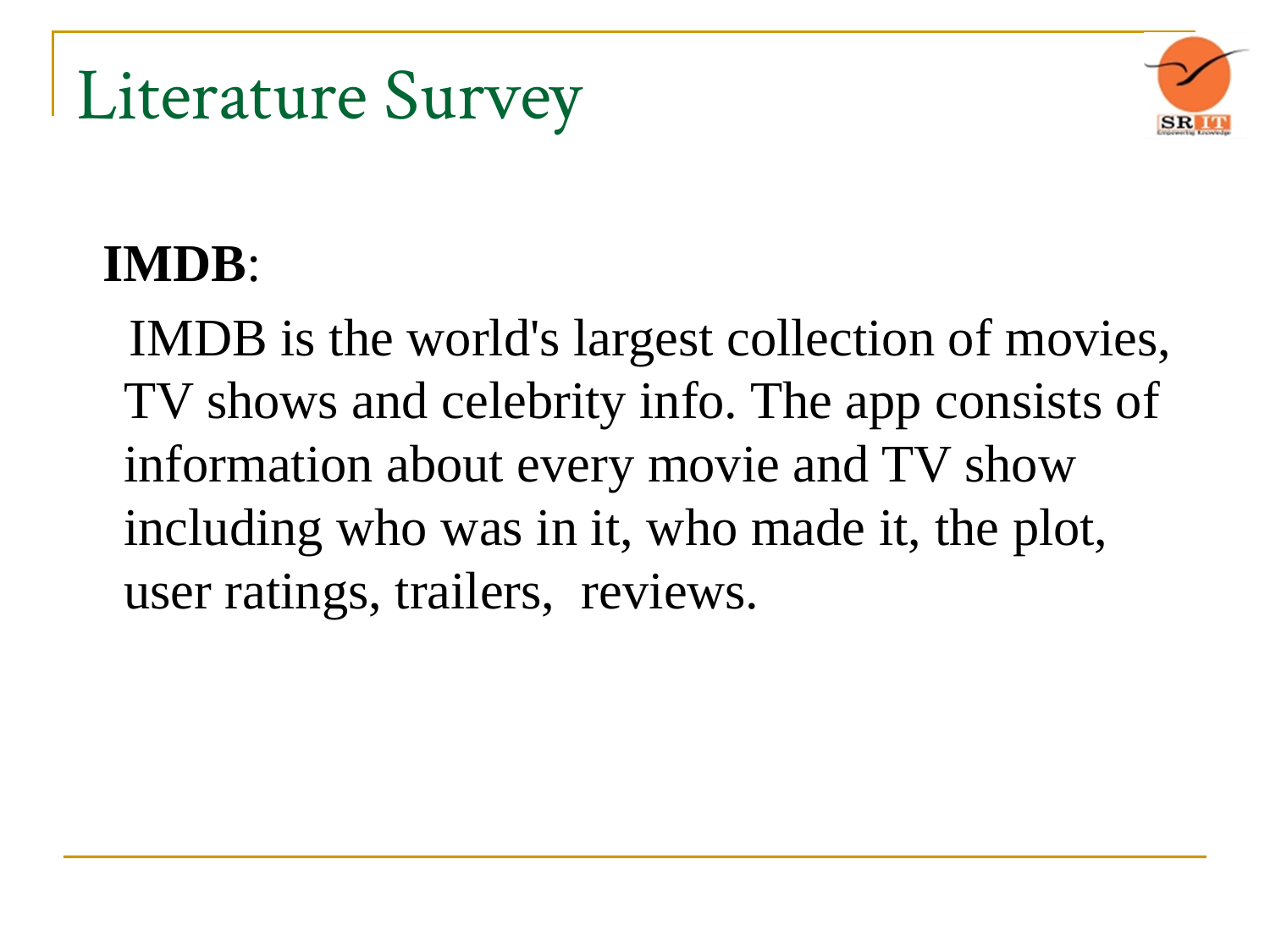

# Literature Survey
  IMDB:
    IMDB is the world's largest collection of movies, TV shows and celebrity info. The app consists of information about every movie and TV show  including who was in it, who made it, the plot, user ratings, trailers,  reviews.